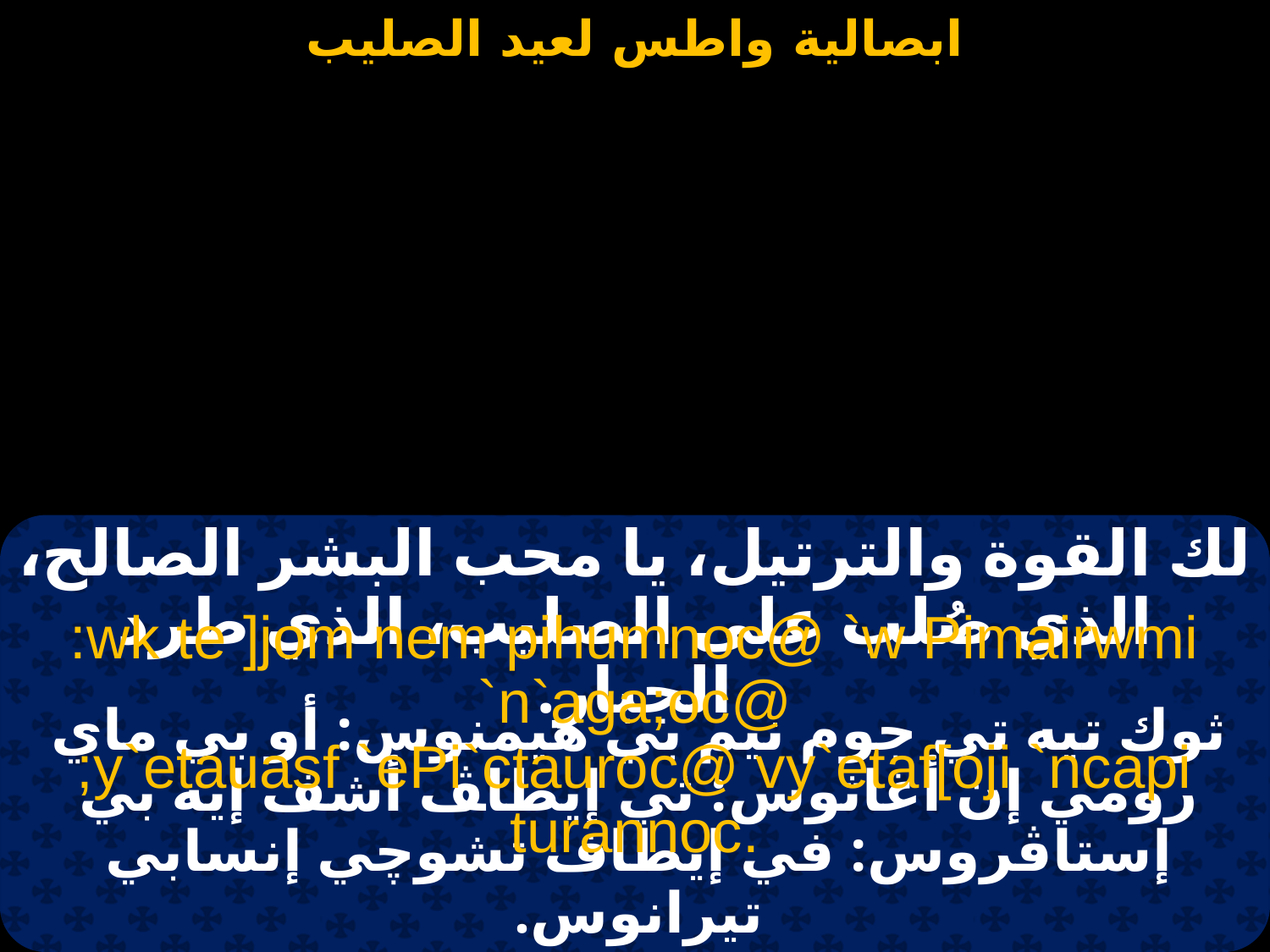

#
لك القوة والترتيل، يا محب البشر الصالح،
الذي صُلب على الصليب، الذي طرد الجبار.
:wk te ]jom nem pihumnoc@ `w Pimairwmi `n`aga;oc@
;y`etauasf `ePi`ctauroc@ vy`etaf[oji `ncapi turannoc.
ثوك تيه تي جوم نيم بي هيمنوس: أو بي ماي رومي إن أغاثوس: ثي إيطاﭫ أشف إيه بي إستاڤروس: في إيطاف تشوچي إنسابي تيرانوس.